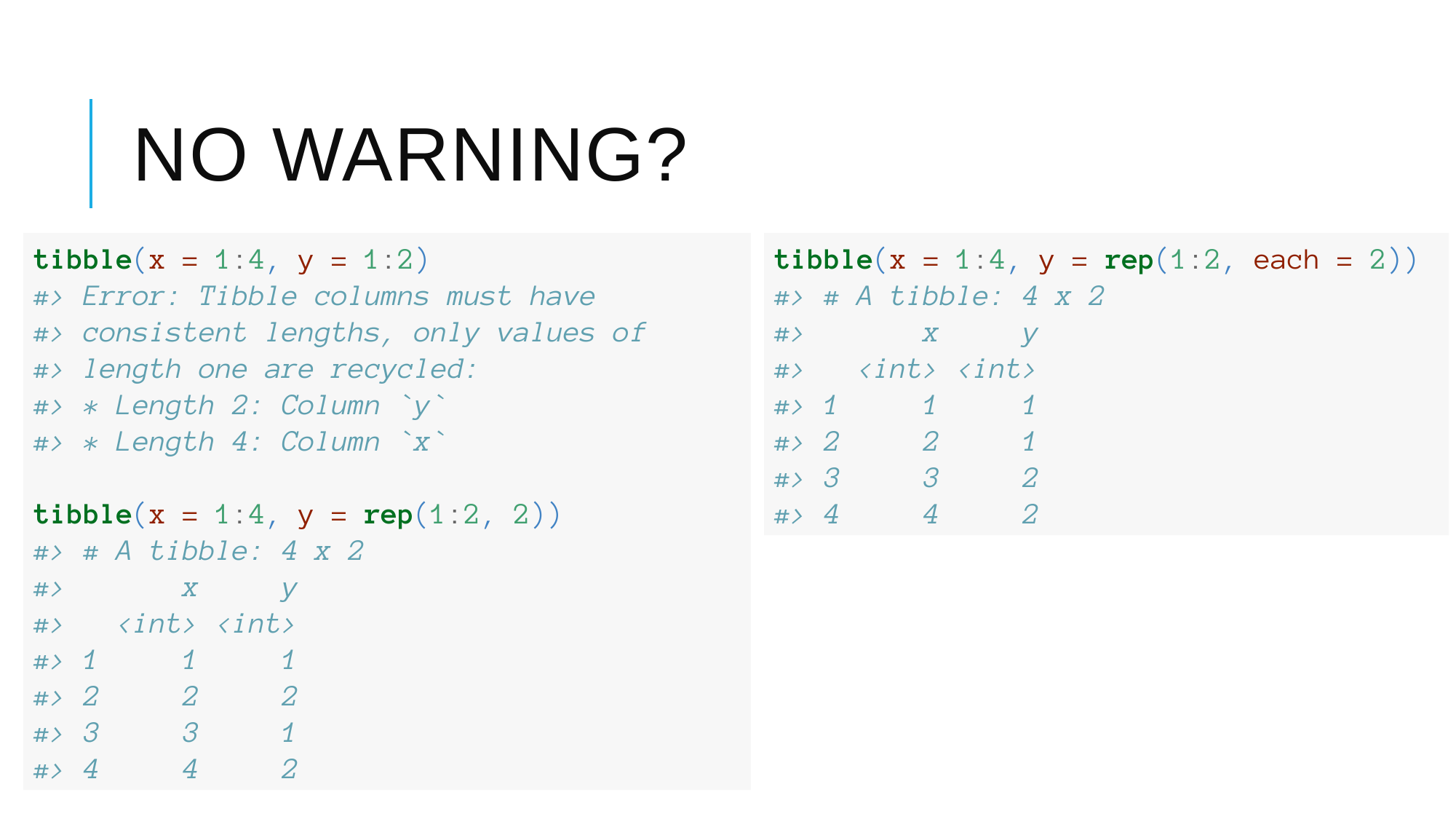

# No warning?
tibble(x = 1:4, y = 1:2)
#> Error: Tibble columns must have
#> consistent lengths, only values of
#> length one are recycled:
#> * Length 2: Column `y`
#> * Length 4: Column `x`

tibble(x = 1:4, y = rep(1:2, 2))
#> # A tibble: 4 x 2
#>       x     y
#>   <int> <int>
#> 1     1     1
#> 2     2     2
#> 3     3     1
#> 4     4     2
tibble(x = 1:4, y = rep(1:2, each = 2))
#> # A tibble: 4 x 2
#>       x     y
#>   <int> <int>
#> 1     1     1
#> 2     2     1
#> 3     3     2
#> 4     4     2